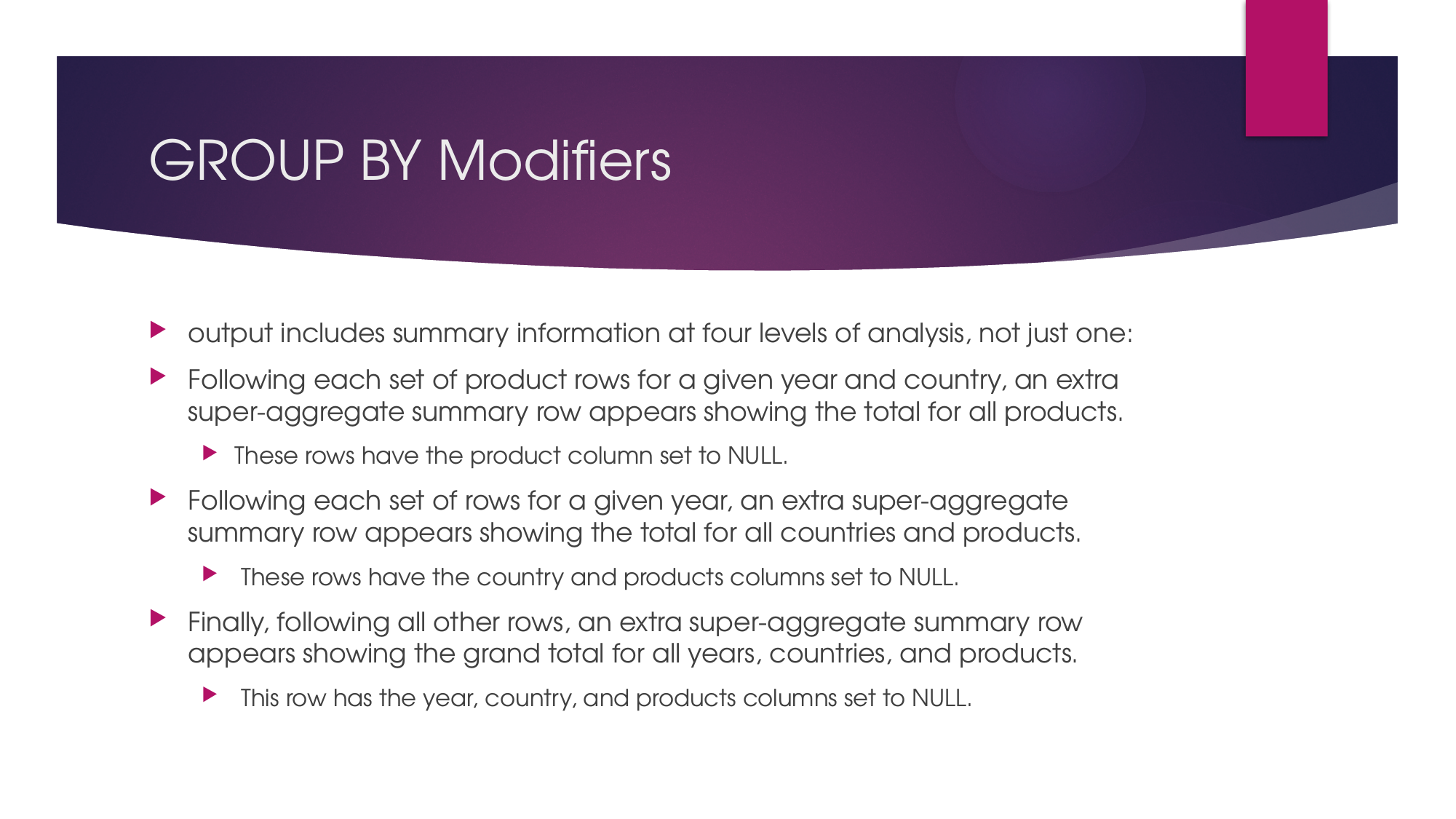

# GROUP BY Modifiers
output includes summary information at four levels of analysis, not just one:
Following each set of product rows for a given year and country, an extra super-aggregate summary row appears showing the total for all products.
These rows have the product column set to NULL.
Following each set of rows for a given year, an extra super-aggregate summary row appears showing the total for all countries and products.
 These rows have the country and products columns set to NULL.
Finally, following all other rows, an extra super-aggregate summary row appears showing the grand total for all years, countries, and products.
 This row has the year, country, and products columns set to NULL.